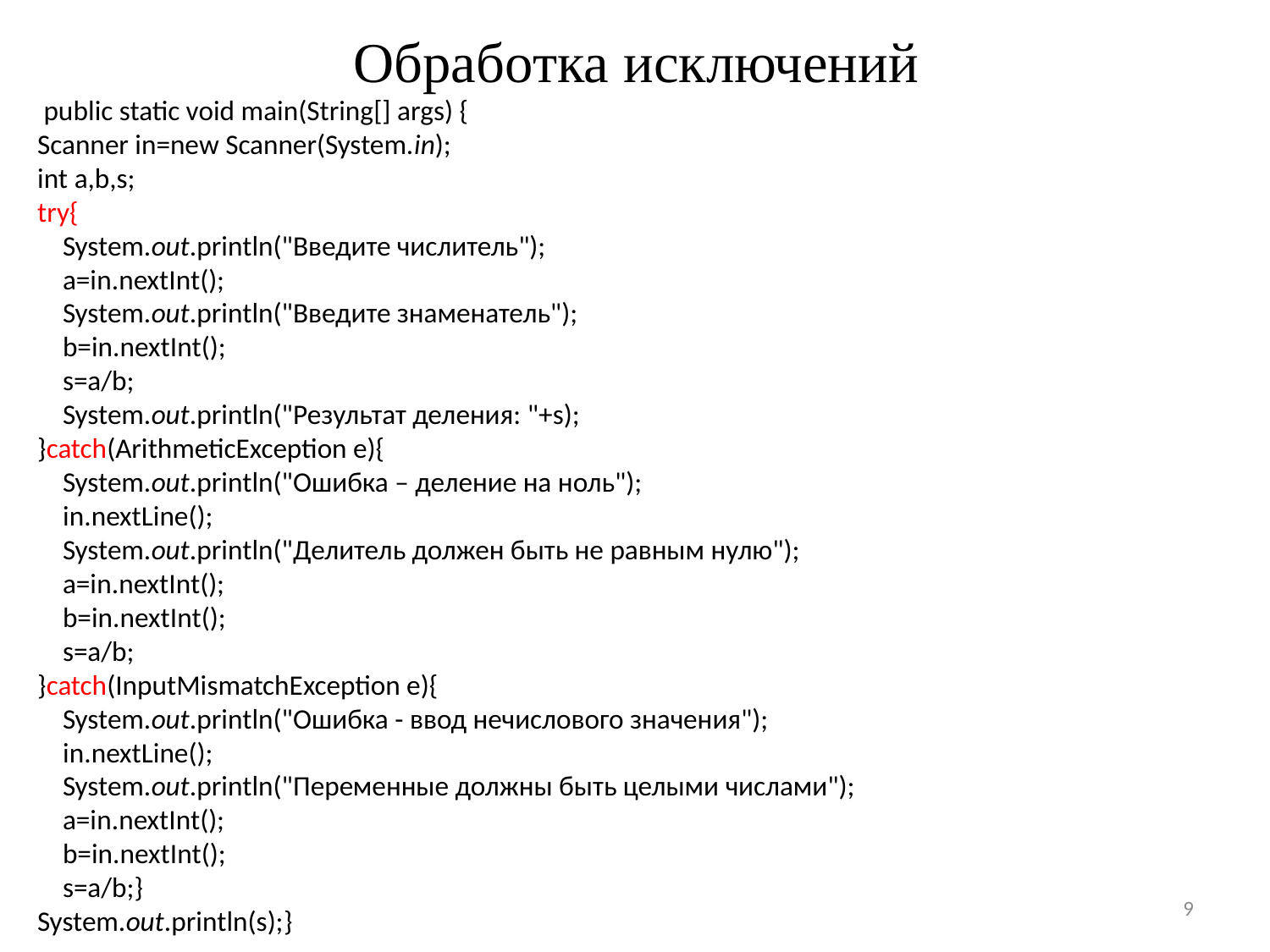

# Обработка исключений
 public static void main(String[] args) {
Scanner in=new Scanner(System.in);
int a,b,s;
try{
    System.out.println("Введите числитель");
    a=in.nextInt();
    System.out.println("Введите знаменатель");
    b=in.nextInt();
    s=a/b;
    System.out.println("Результат деления: "+s);
}catch(ArithmeticException e){
    System.out.println("Ошибка – деление на ноль");
    in.nextLine();
    System.out.println("Делитель должен быть не равным нулю");
    a=in.nextInt();
    b=in.nextInt();
    s=a/b;
}catch(InputMismatchException e){
    System.out.println("Ошибка - ввод нечислового значения");
    in.nextLine();
    System.out.println("Переменные должны быть целыми числами");
    a=in.nextInt();
    b=in.nextInt();
    s=a/b;}
System.out.println(s);}
9